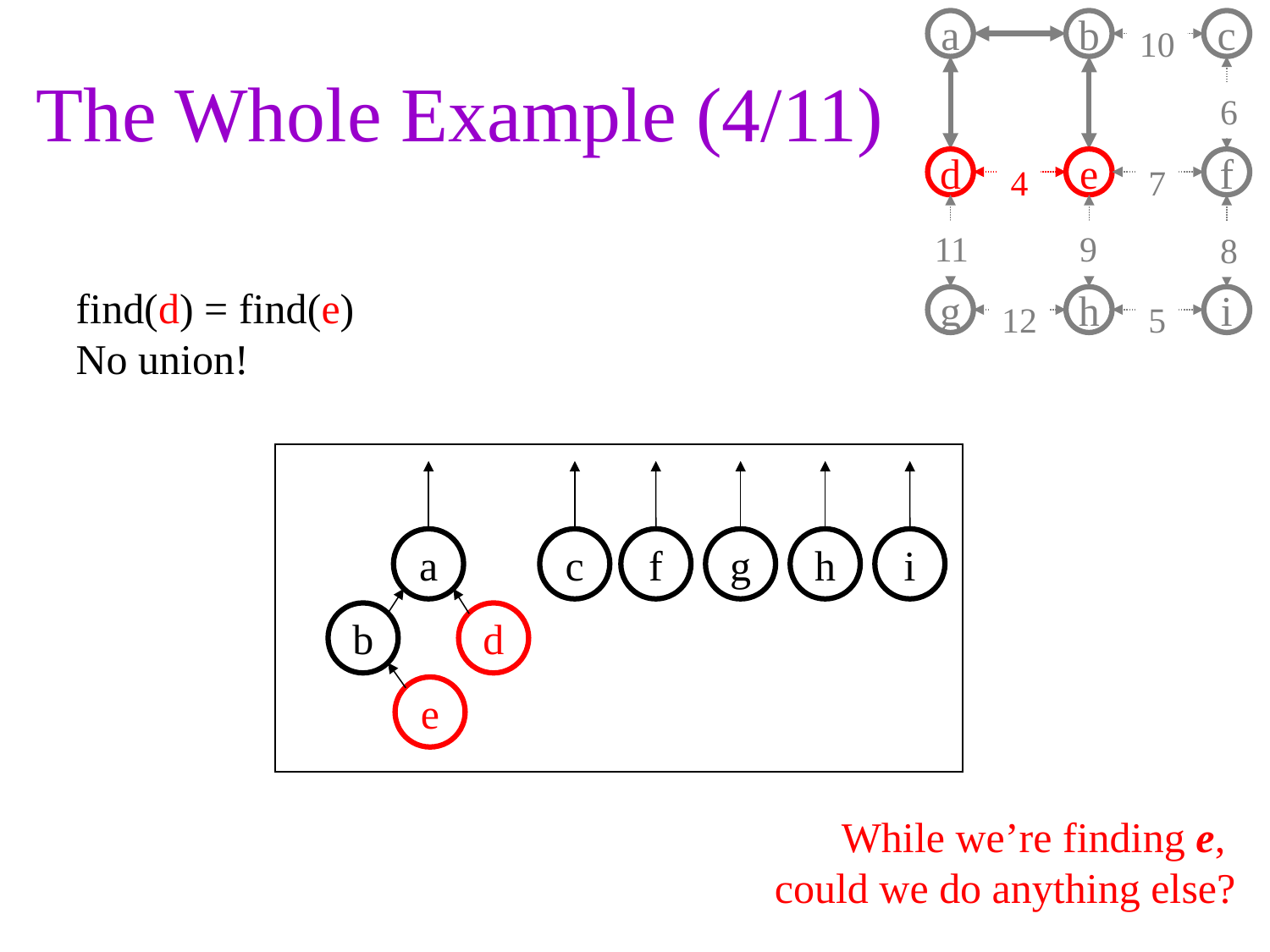

a
b
c
10
# The Whole Example (4/11)
6
d
e
f
4
7
11
9
8
find(d) = find(e)
No union!
g
h
i
12
5

a
c
f
g
h
i
b
d
e
While we’re finding e,
could we do anything else?